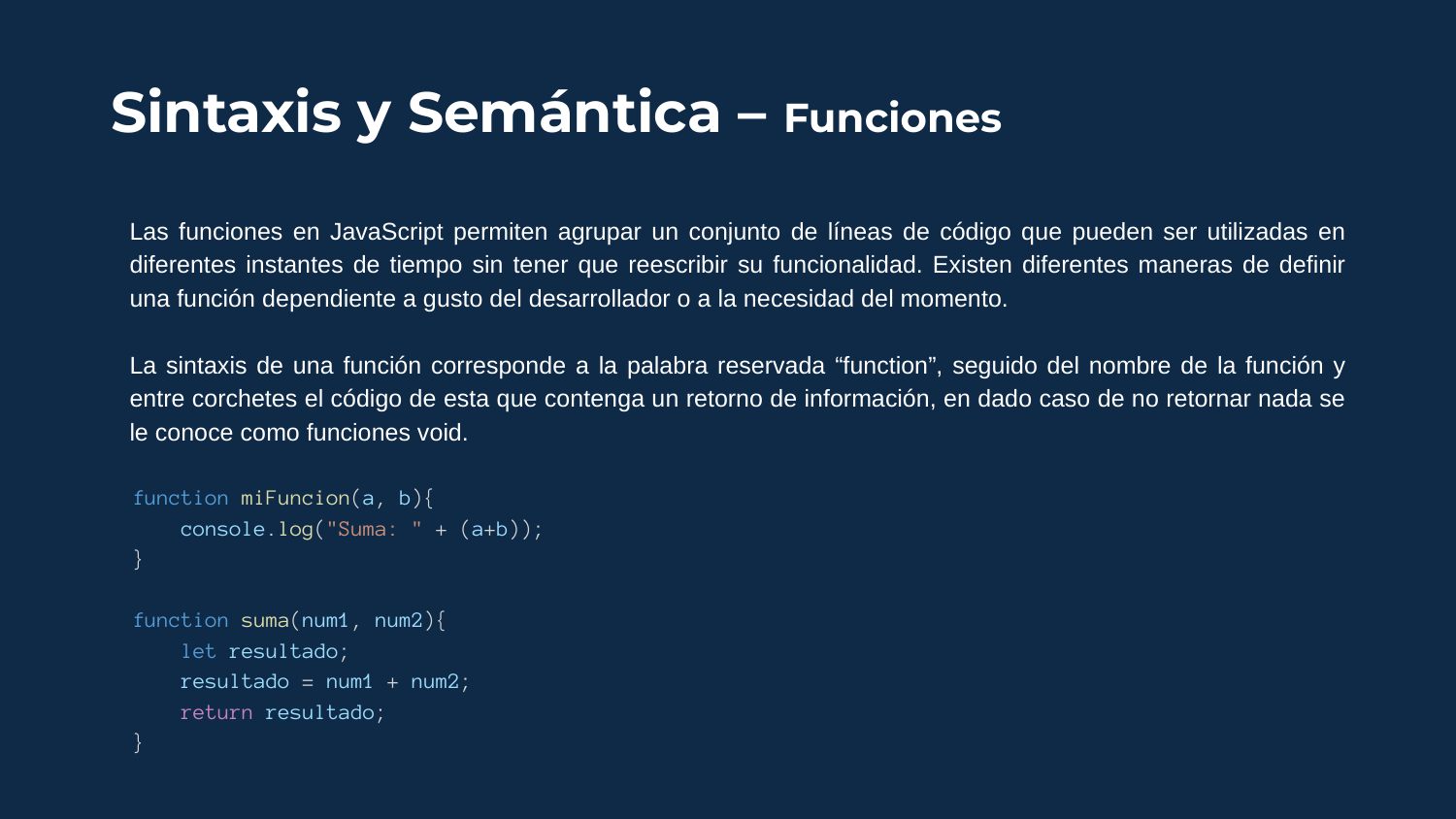

Sintaxis y Semántica – Funciones
Las funciones en JavaScript permiten agrupar un conjunto de líneas de código que pueden ser utilizadas en diferentes instantes de tiempo sin tener que reescribir su funcionalidad. Existen diferentes maneras de definir una función dependiente a gusto del desarrollador o a la necesidad del momento.

La sintaxis de una función corresponde a la palabra reservada “function”, seguido del nombre de la función y entre corchetes el código de esta que contenga un retorno de información, en dado caso de no retornar nada se le conoce como funciones void.

function miFuncion(a, b){
    console.log("Suma: " + (a+b));
}

function suma(num1, num2){
    let resultado;
    resultado = num1 + num2;
    return resultado;
}

Reutilizar código (Métodos, expresión, flecha)